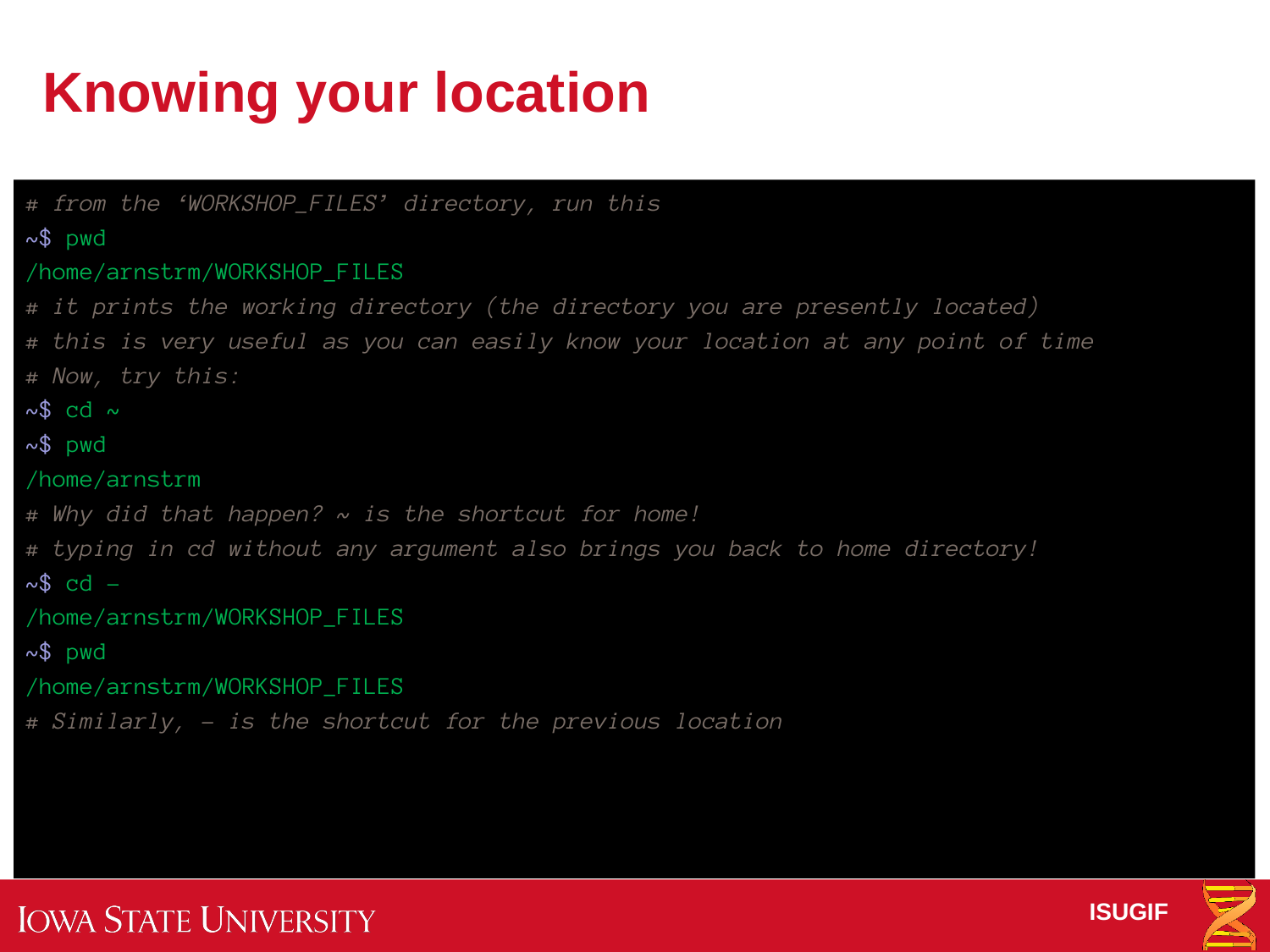

# Knowing your location
# from the ‘WORKSHOP_FILES’ directory, run this
~$ pwd
/home/arnstrm/WORKSHOP_FILES
# it prints the working directory (the directory you are presently located)
# this is very useful as you can easily know your location at any point of time
# Now, try this:
~$ cd ~
~$ pwd
/home/arnstrm
# Why did that happen? ~ is the shortcut for home!
# typing in cd without any argument also brings you back to home directory!
~$ cd –
/home/arnstrm/WORKSHOP_FILES
~$ pwd
/home/arnstrm/WORKSHOP_FILES
# Similarly, - is the shortcut for the previous location